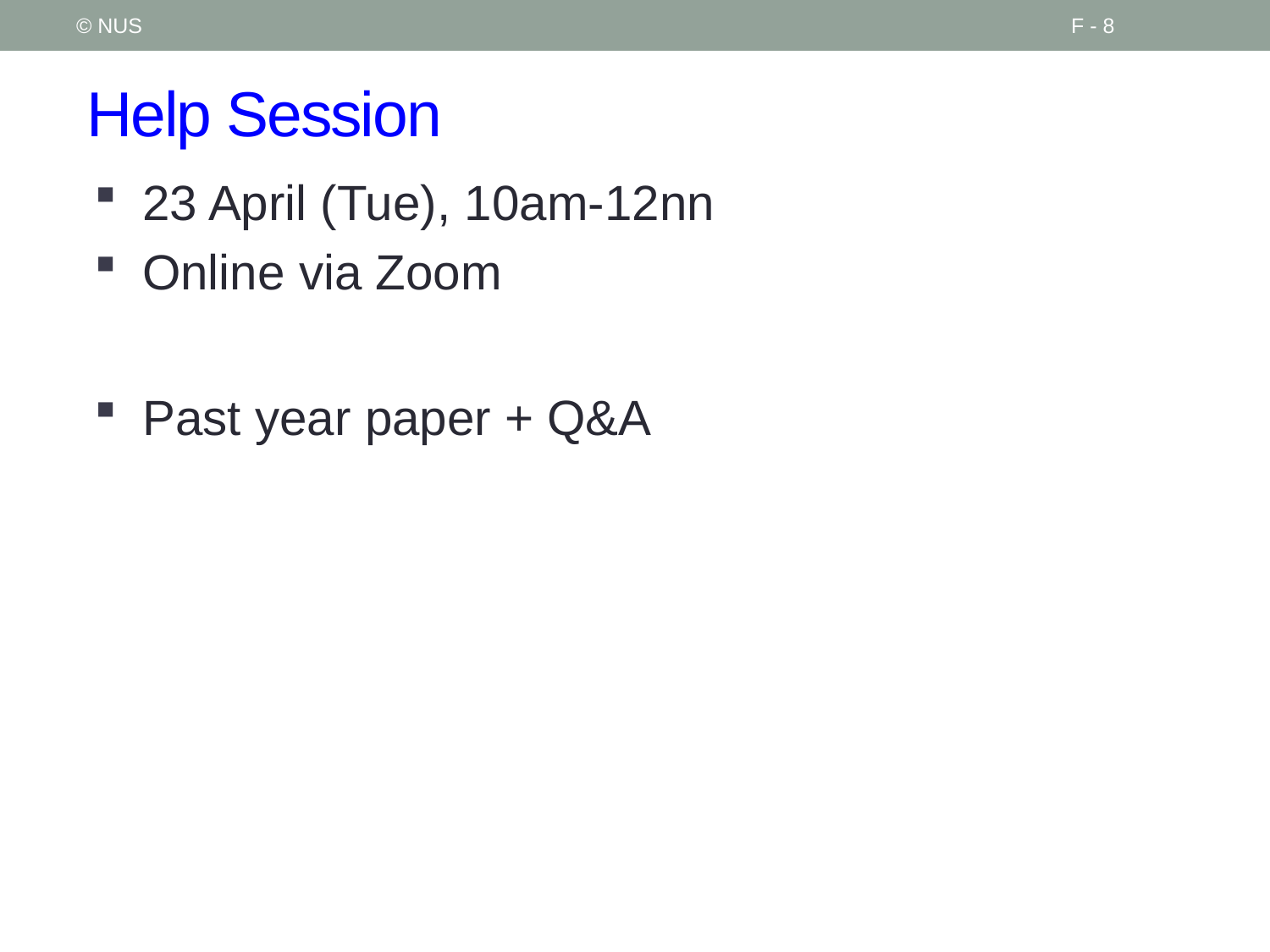

© NUS
F - 8
# Help Session
23 April (Tue), 10am-12nn
Online via Zoom

Past year paper + Q&A